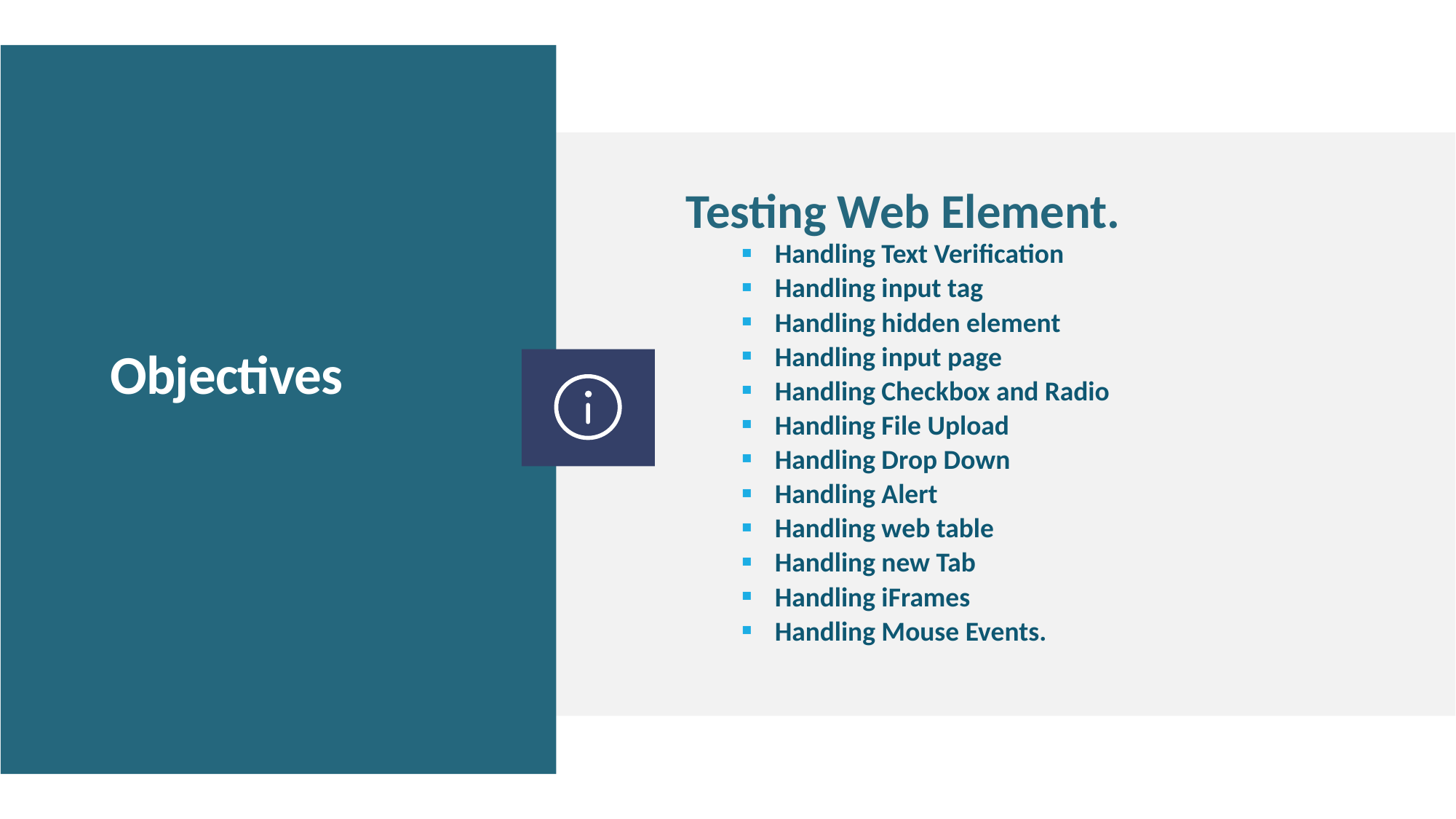

Testing Web Element.
Handling Text Verification
Handling input tag
Handling hidden element
Handling input page
Handling Checkbox and Radio
Handling File Upload
Handling Drop Down
Handling Alert
Handling web table
Handling new Tab
Handling iFrames
Handling Mouse Events.